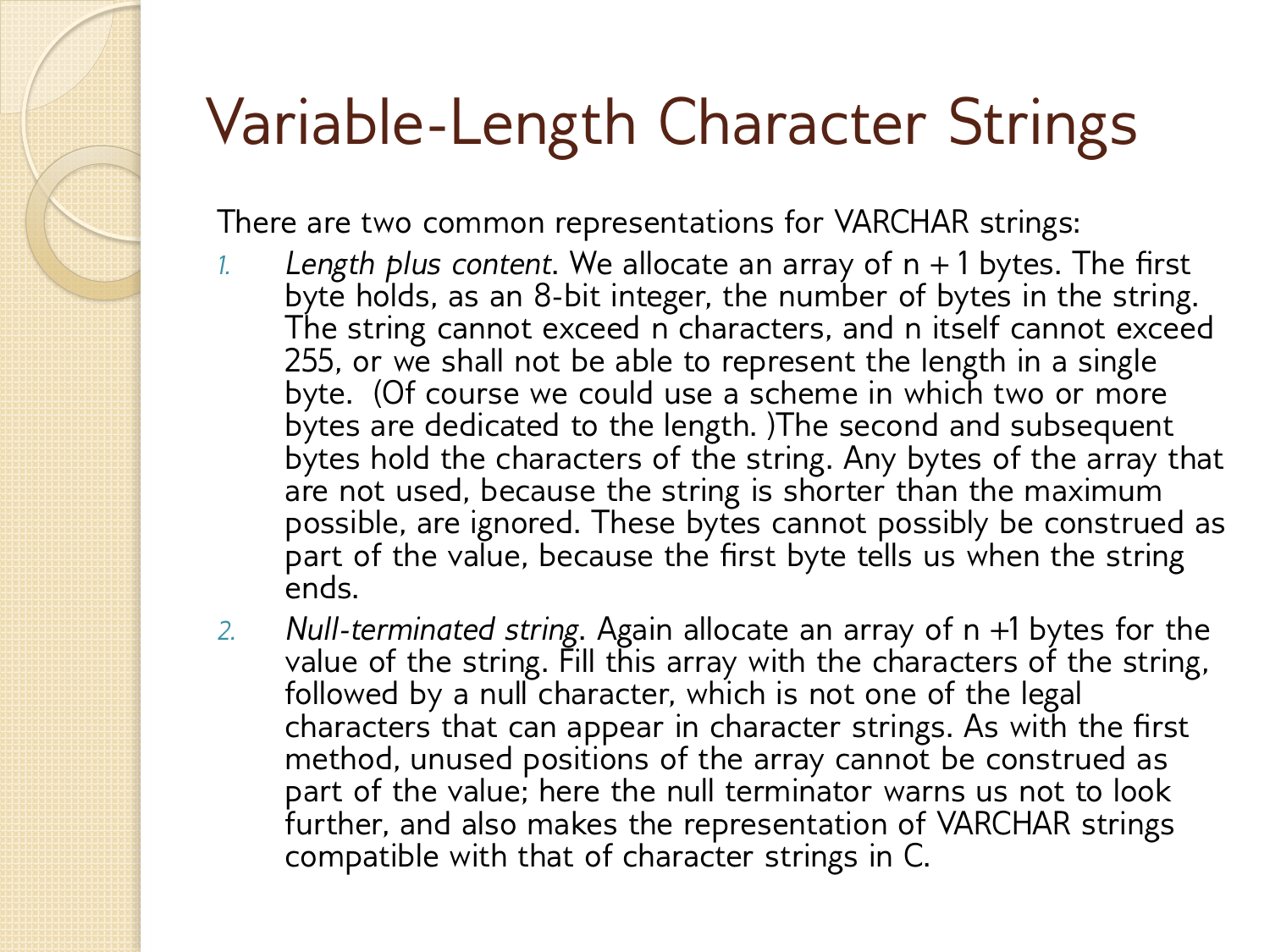

# Variable-Length Character Strings
There are two common representations for VARCHAR strings:
Length plus content. We allocate an array of n + 1 bytes. The first byte holds, as an 8-bit integer, the number of bytes in the string. The string cannot exceed n characters, and n itself cannot exceed 255, or we shall not be able to represent the length in a single byte.  (Of course we could use a scheme in which two or more bytes are dedicated to the length. )The second and subsequent bytes hold the characters of the string. Any bytes of the array that are not used, because the string is shorter than the maximum possible, are ignored. These bytes cannot possibly be construed as part of the value, because the first byte tells us when the string ends.
Null-terminated string. Again allocate an array of n +1 bytes for the value of the string. Fill this array with the characters of the string, followed by a null character, which is not one of the legal characters that can appear in character strings. As with the first method, unused positions of the array cannot be construed as part of the value; here the null terminator warns us not to look further, and also makes the representation of VARCHAR strings compatible with that of character strings in C.